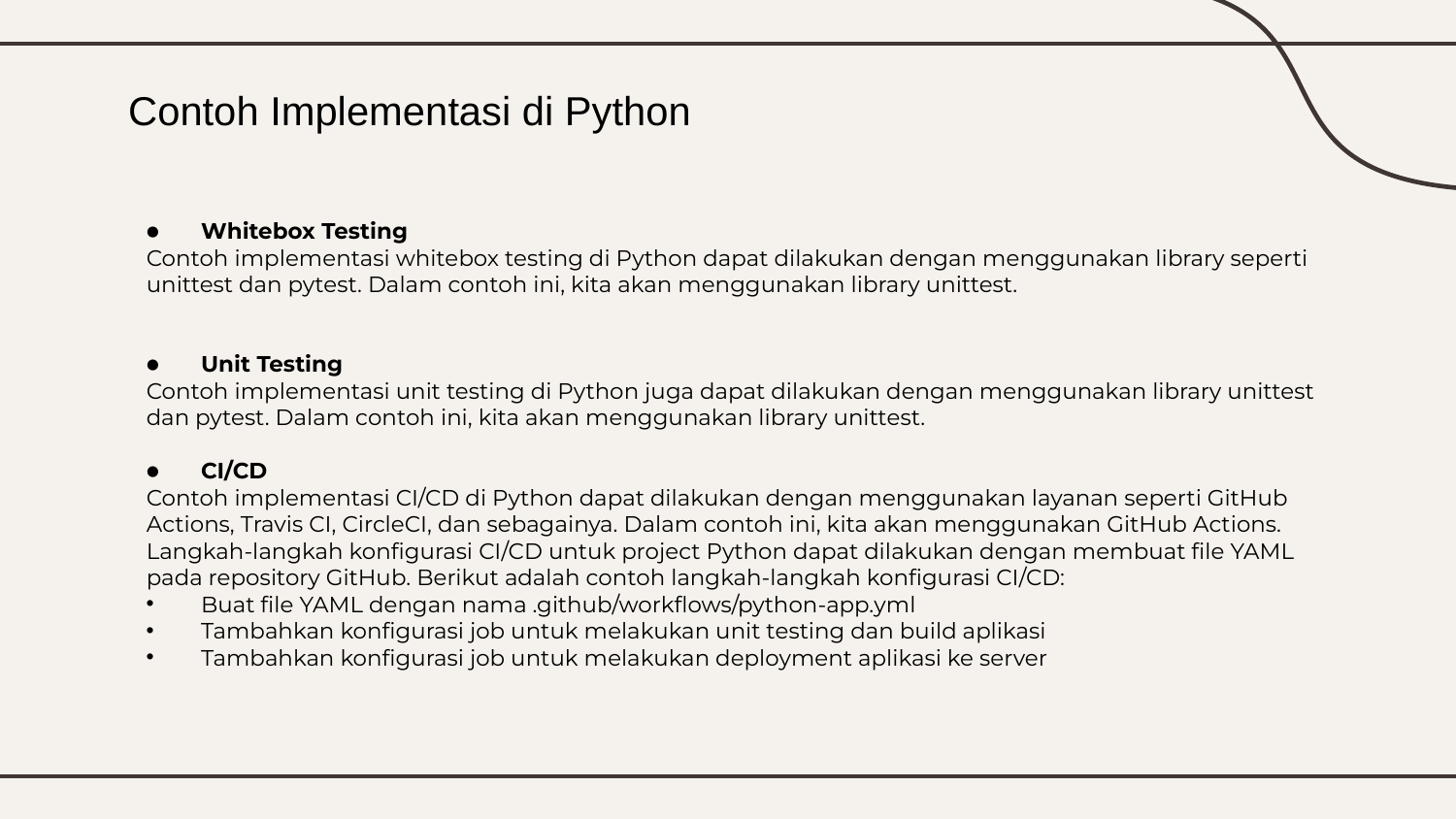

# Contoh Implementasi di Python
Whitebox Testing
Contoh implementasi whitebox testing di Python dapat dilakukan dengan menggunakan library seperti unittest dan pytest. Dalam contoh ini, kita akan menggunakan library unittest.

Unit Testing
Contoh implementasi unit testing di Python juga dapat dilakukan dengan menggunakan library unittest dan pytest. Dalam contoh ini, kita akan menggunakan library unittest.

CI/CD
Contoh implementasi CI/CD di Python dapat dilakukan dengan menggunakan layanan seperti GitHub Actions, Travis CI, CircleCI, dan sebagainya. Dalam contoh ini, kita akan menggunakan GitHub Actions.
Langkah-langkah konfigurasi CI/CD untuk project Python dapat dilakukan dengan membuat file YAML pada repository GitHub. Berikut adalah contoh langkah-langkah konfigurasi CI/CD:
Buat file YAML dengan nama .github/workflows/python-app.yml
Tambahkan konfigurasi job untuk melakukan unit testing dan build aplikasi
Tambahkan konfigurasi job untuk melakukan deployment aplikasi ke server